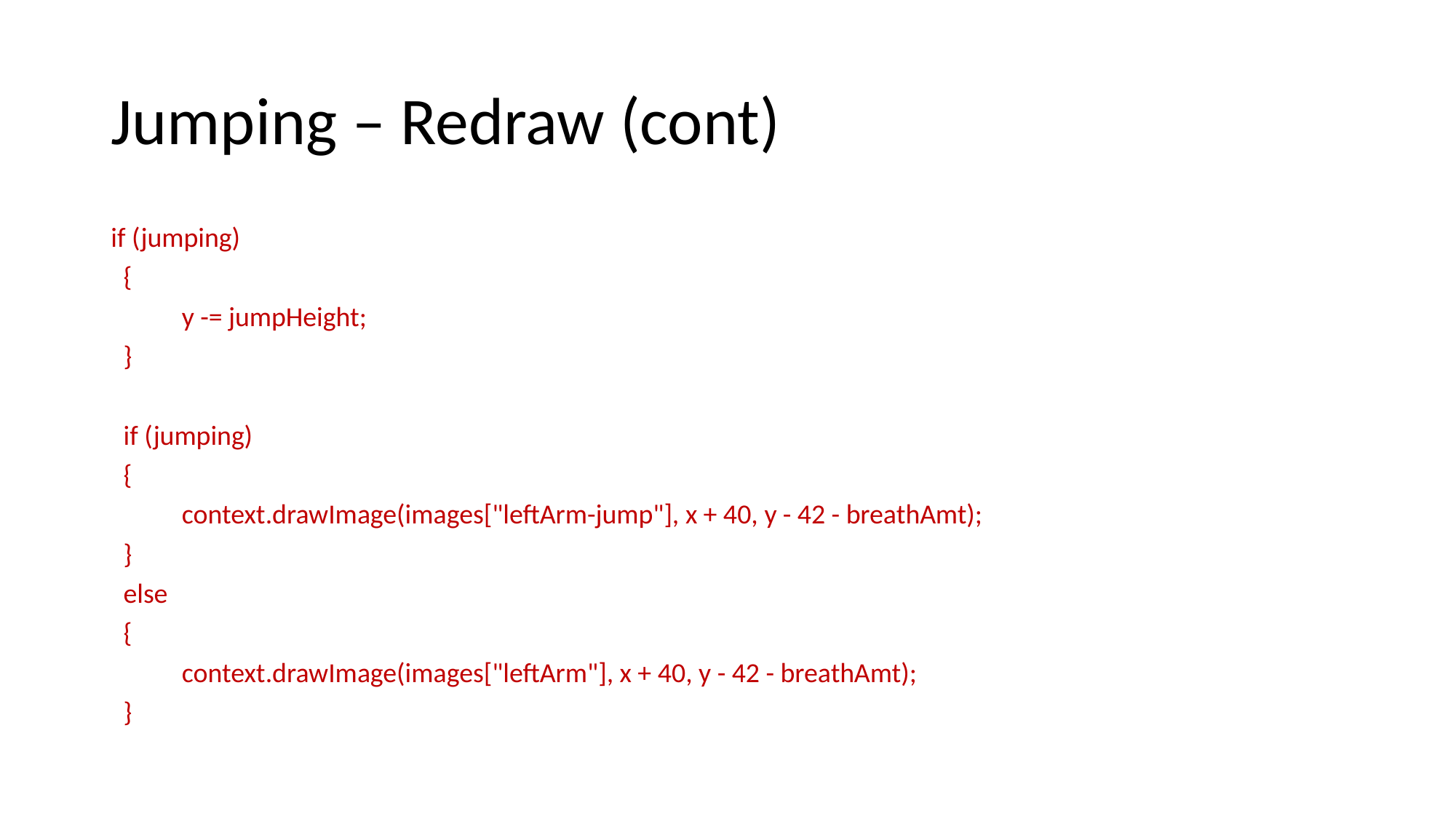

# Jumping – Redraw (cont)
if (jumping)
  {
	y -= jumpHeight;
  }

  if (jumping)
  {
	context.drawImage(images["leftArm-jump"], x + 40, y - 42 - breathAmt);
  }
  else
  {
	context.drawImage(images["leftArm"], x + 40, y - 42 - breathAmt);
  }